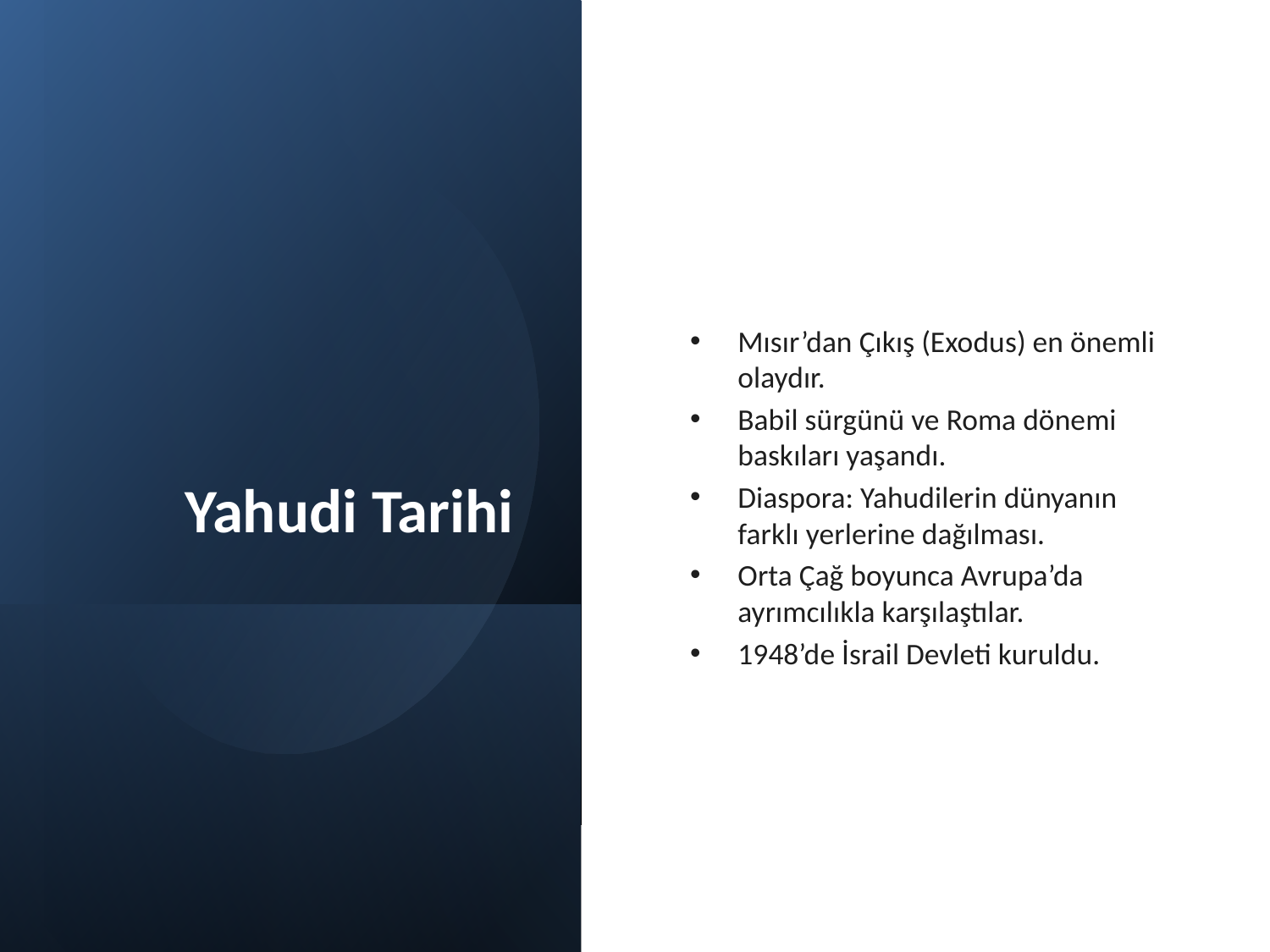

# Yahudi Tarihi

Mısır’dan Çıkış (Exodus) en önemli olaydır.
Babil sürgünü ve Roma dönemi baskıları yaşandı.
Diaspora: Yahudilerin dünyanın farklı yerlerine dağılması.
Orta Çağ boyunca Avrupa’da ayrımcılıkla karşılaştılar.
1948’de İsrail Devleti kuruldu.